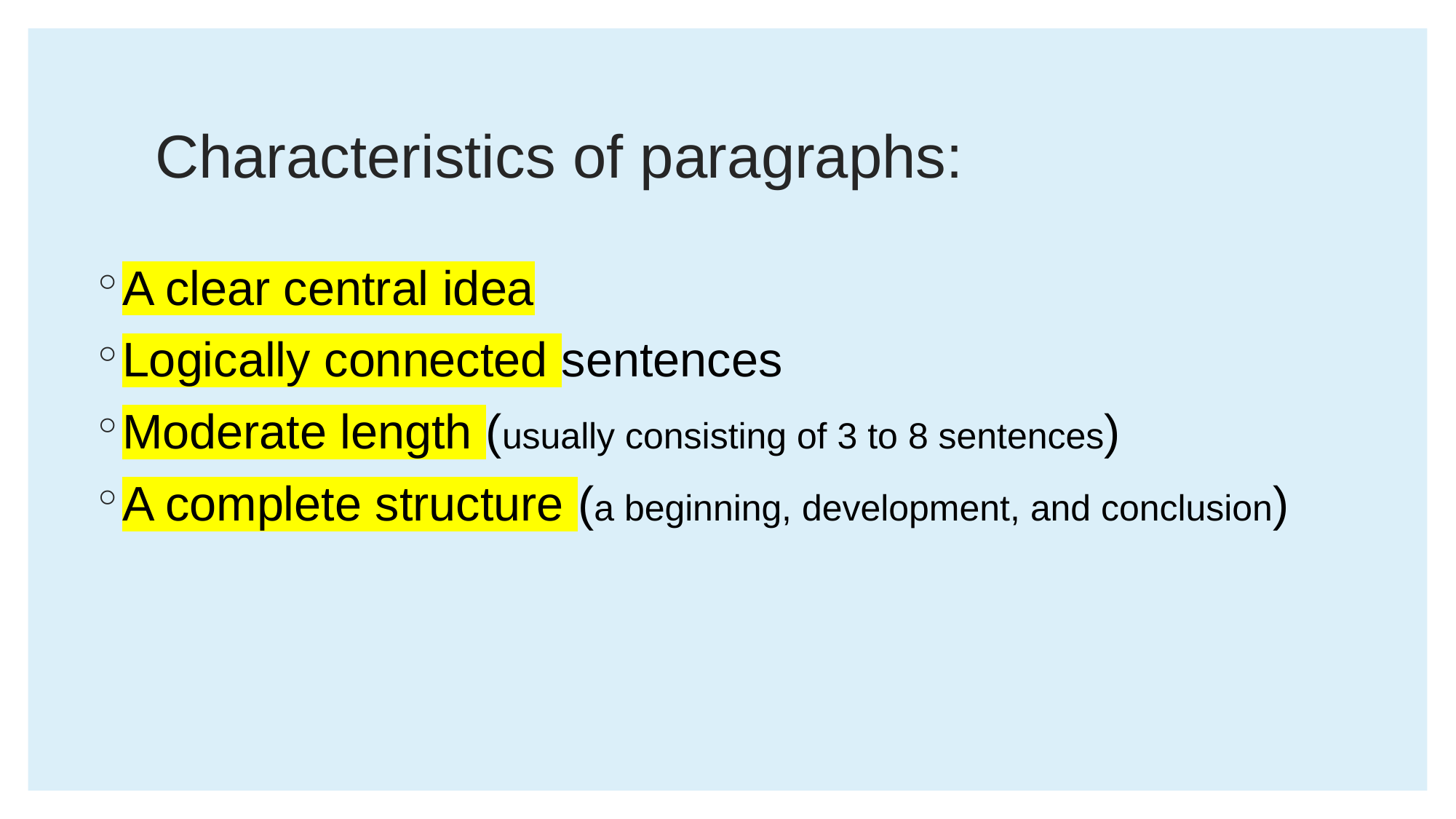

# Characteristics of paragraphs:
A clear central idea
Logically connected sentences
Moderate length (usually consisting of 3 to 8 sentences)
A complete structure (a beginning, development, and conclusion)